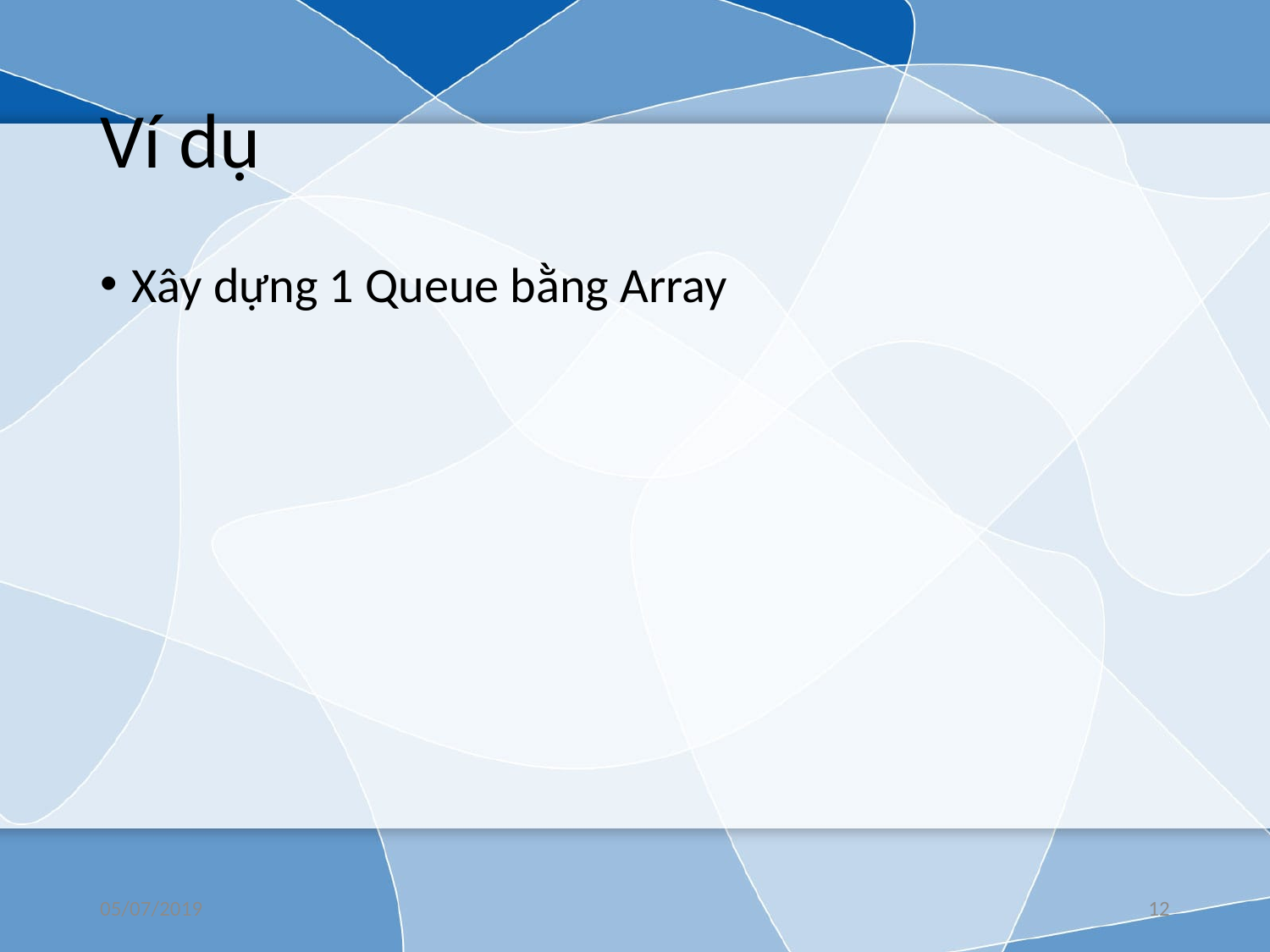

# Ví dụ
Xây dựng 1 Queue bằng Array
05/07/2019
12